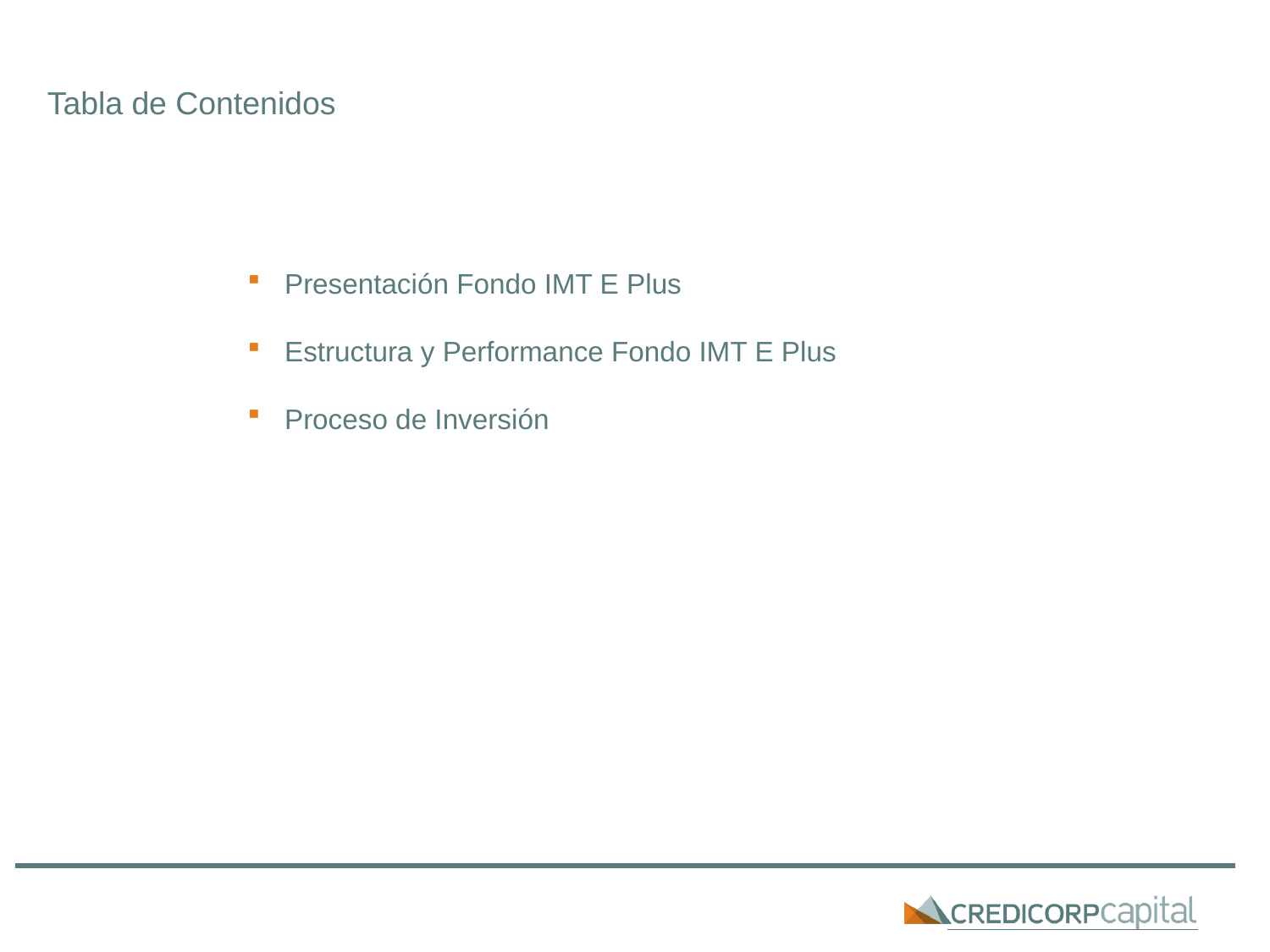

Tabla de Contenidos
Presentación Fondo IMT E Plus
Estructura y Performance Fondo IMT E Plus
Proceso de Inversión